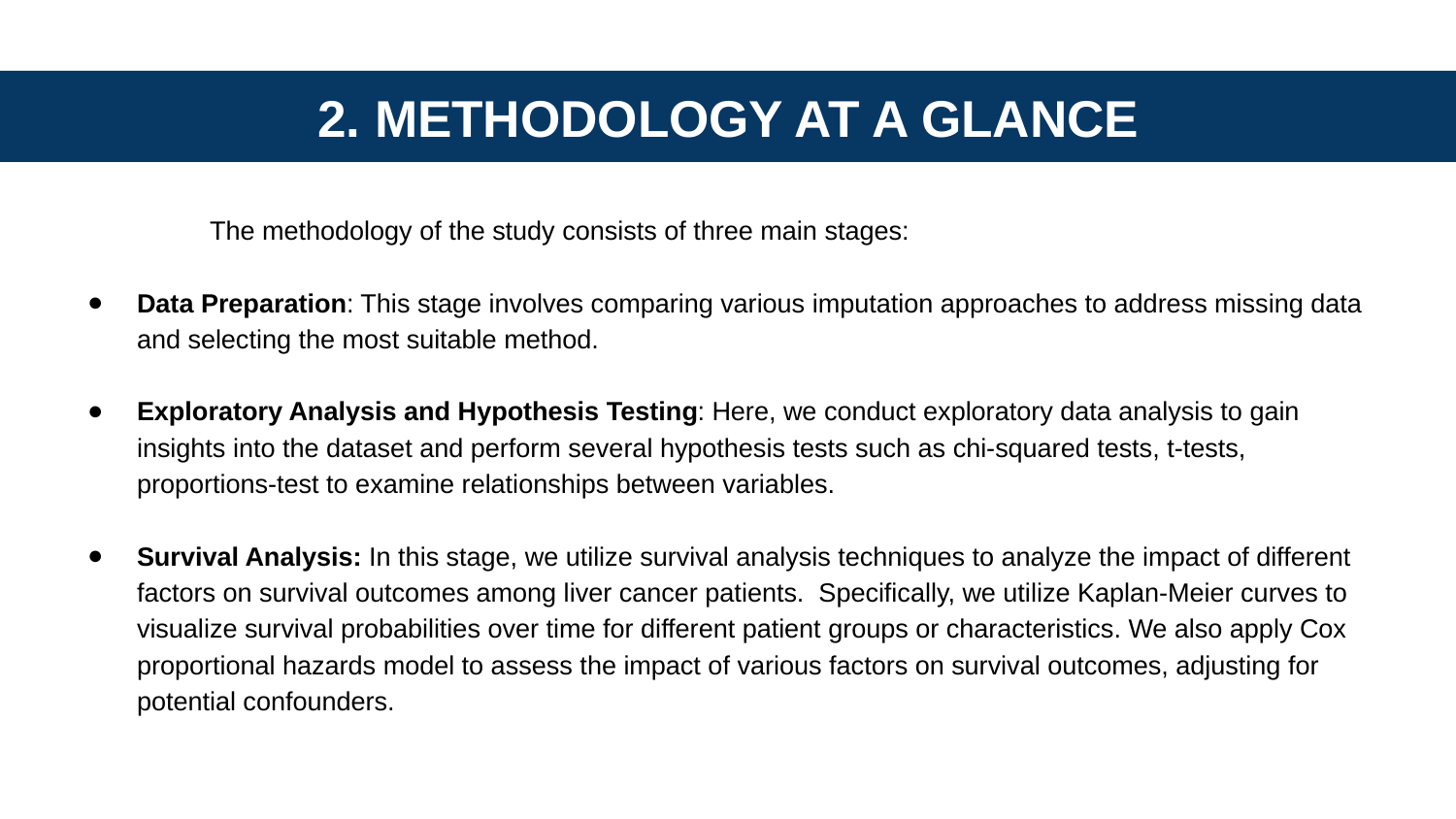

# 2. METHODOLOGY AT A GLANCE
	The methodology of the study consists of three main stages:

Data Preparation: This stage involves comparing various imputation approaches to address missing data and selecting the most suitable method.

Exploratory Analysis and Hypothesis Testing: Here, we conduct exploratory data analysis to gain insights into the dataset and perform several hypothesis tests such as chi-squared tests, t-tests, proportions-test to examine relationships between variables.

Survival Analysis: In this stage, we utilize survival analysis techniques to analyze the impact of different factors on survival outcomes among liver cancer patients.  Specifically, we utilize Kaplan-Meier curves to visualize survival probabilities over time for different patient groups or characteristics. We also apply Cox proportional hazards model to assess the impact of various factors on survival outcomes, adjusting for potential confounders.